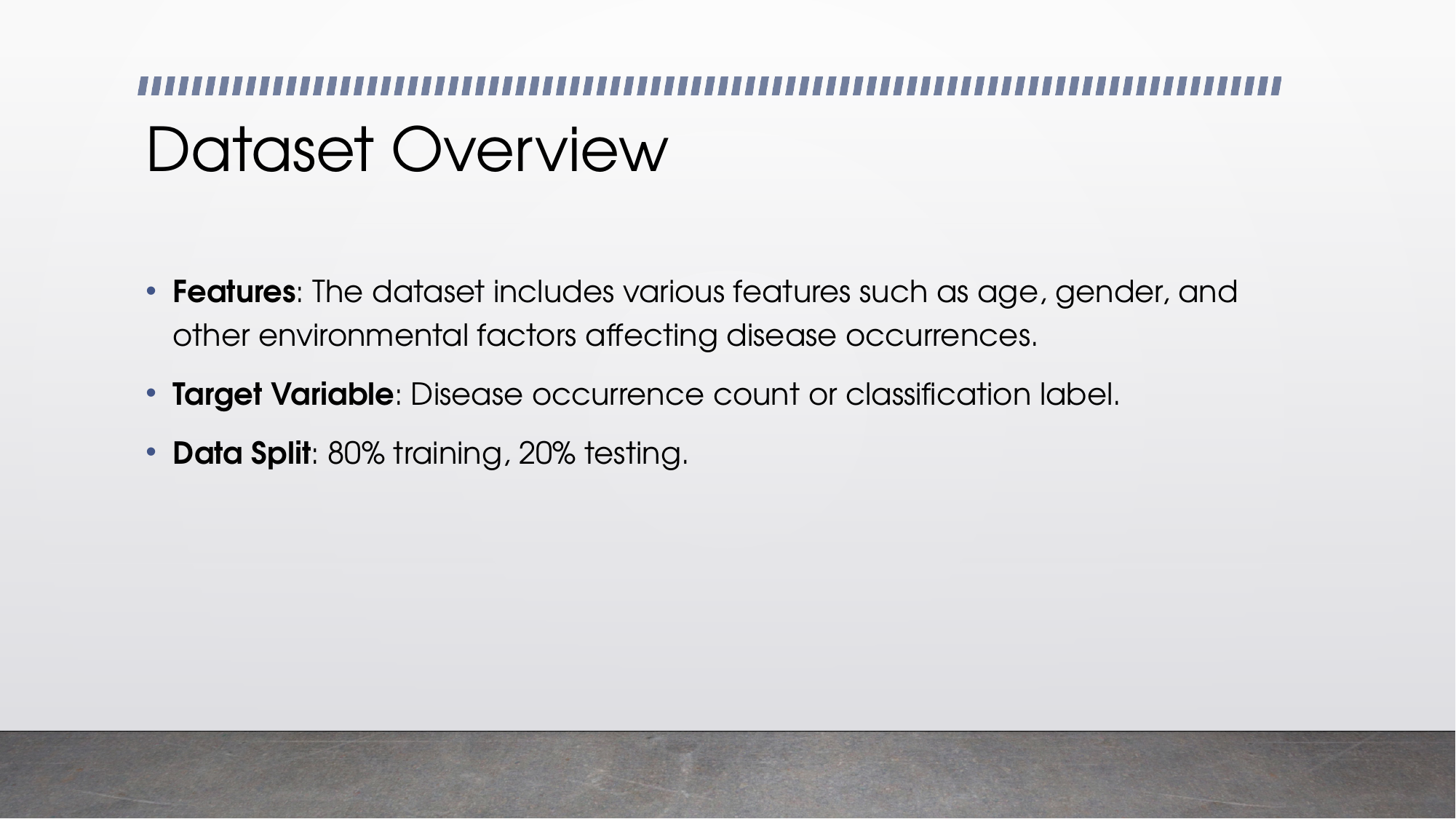

# Dataset Overview
Features: The dataset includes various features such as age, gender, and other environmental factors affecting disease occurrences.
Target Variable: Disease occurrence count or classification label.
Data Split: 80% training, 20% testing.